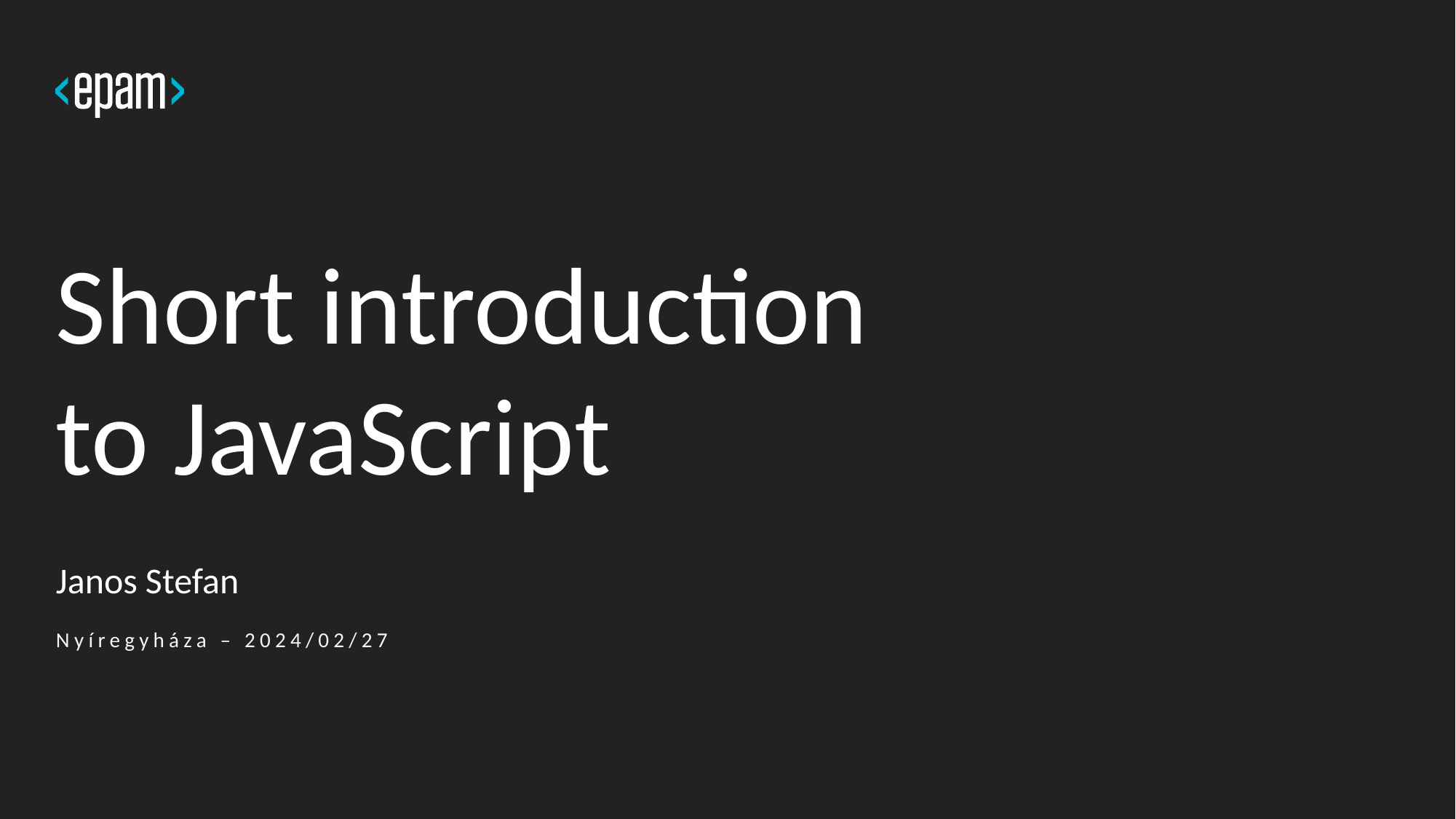

# Short introduction to JavaScript
Janos Stefan
Nyíregyháza – 2024/02/27